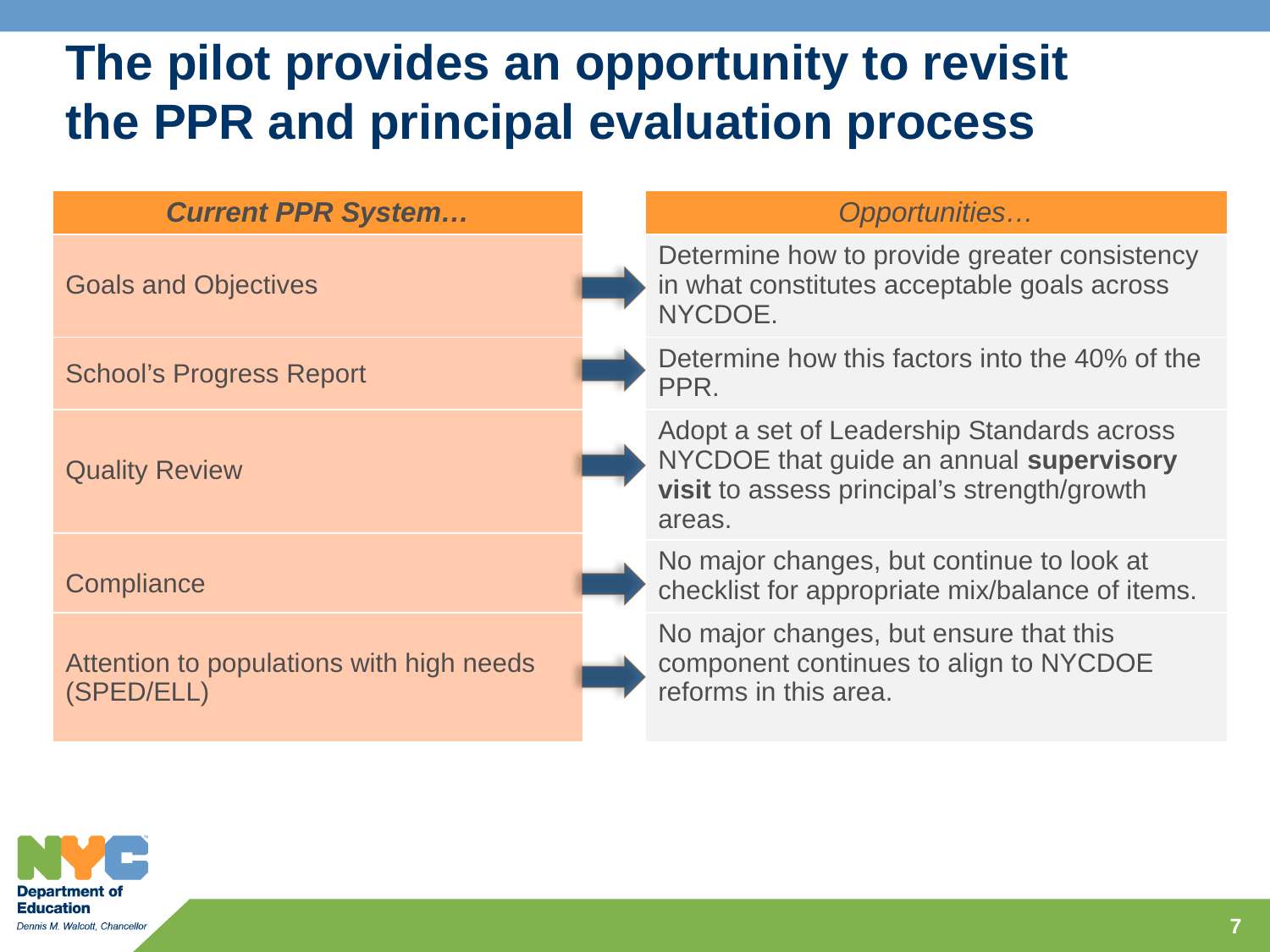

# The pilot provides an opportunity to revisit the PPR and principal evaluation process
| Current PPR System… |  | Opportunities… |
| --- | --- | --- |
| Goals and Objectives |  | Determine how to provide greater consistency in what constitutes acceptable goals across NYCDOE. |
| School’s Progress Report |  | Determine how this factors into the 40% of the PPR. |
| Quality Review |  | Adopt a set of Leadership Standards across NYCDOE that guide an annual supervisory visit to assess principal’s strength/growth areas. |
| Compliance |  |  |
|  |  | No major changes, but continue to look at checklist for appropriate mix/balance of items. |
| Attention to populations with high needs (SPED/ELL) |  | No major changes, but ensure that this component continues to align to NYCDOE reforms in this area. |

7